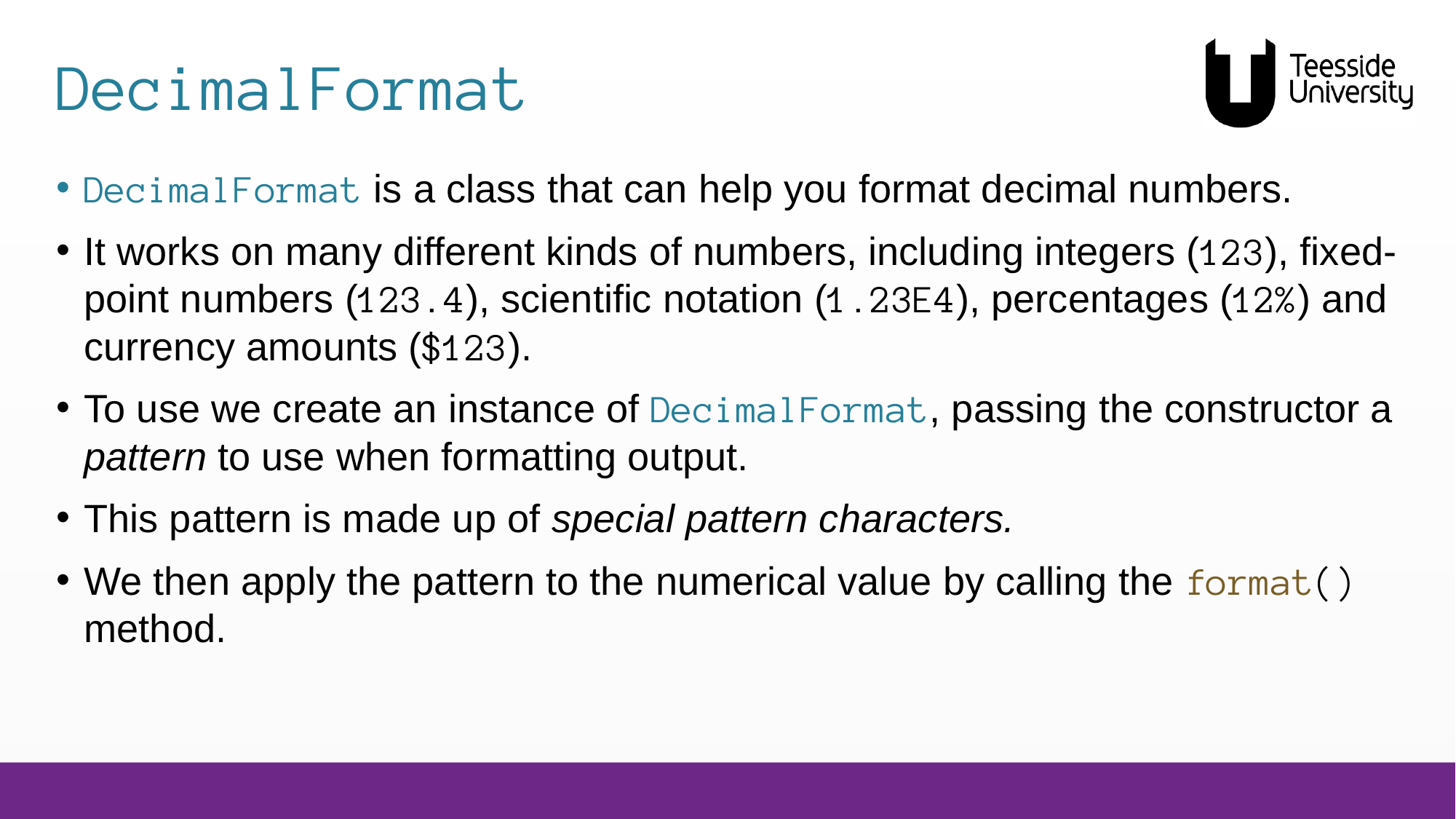

# DecimalFormat
DecimalFormat is a class that can help you format decimal numbers.
It works on many different kinds of numbers, including integers (123), fixed-point numbers (123.4), scientific notation (1.23E4), percentages (12%) and currency amounts ($123).
To use we create an instance of DecimalFormat, passing the constructor a pattern to use when formatting output.
This pattern is made up of special pattern characters.
We then apply the pattern to the numerical value by calling the format() method.